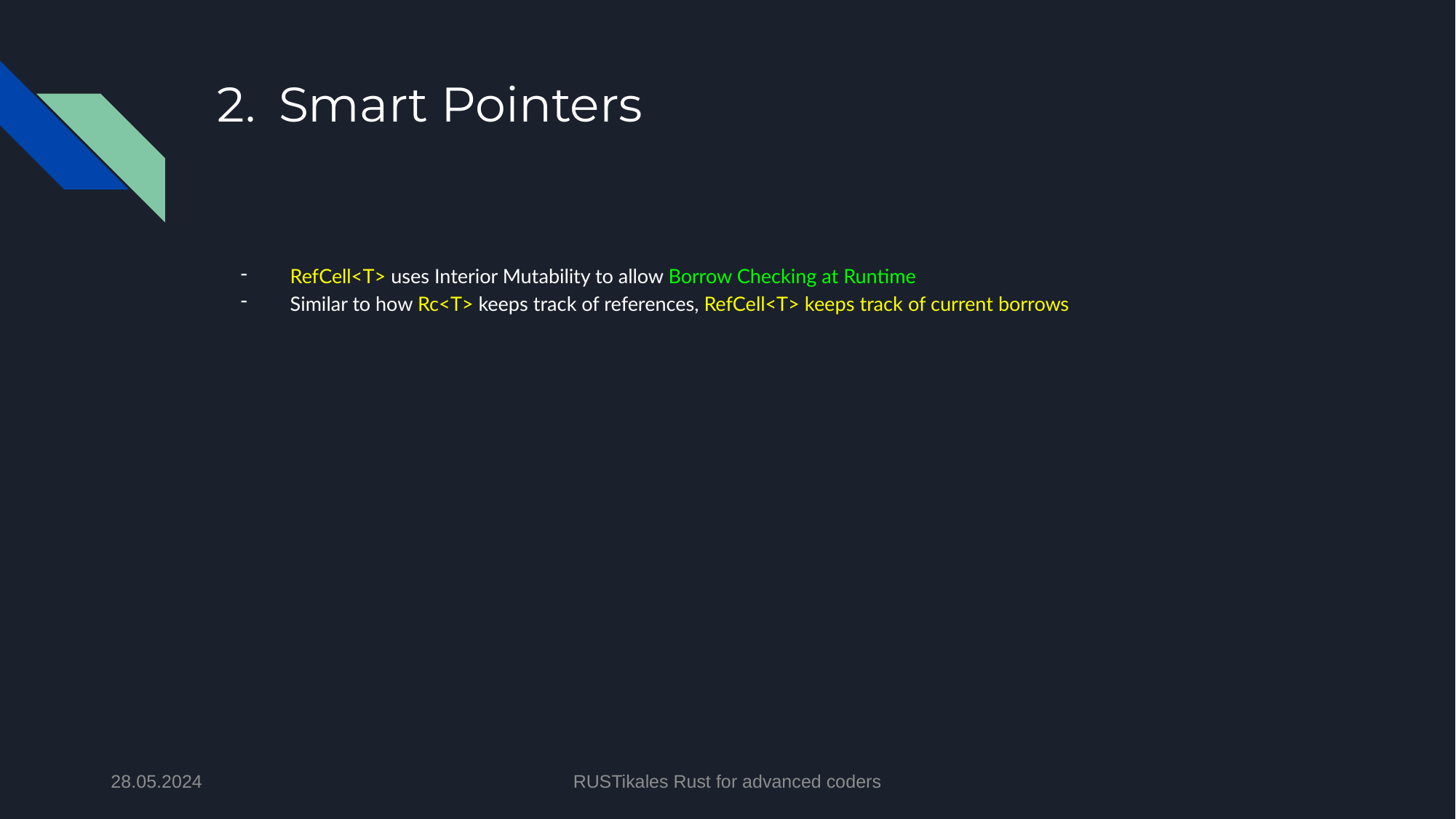

# Smart Pointers
RefCell<T> uses Interior Mutability to allow Borrow Checking at Runtime
Similar to how Rc<T> keeps track of references, RefCell<T> keeps track of current borrows
28.05.2024
RUSTikales Rust for advanced coders